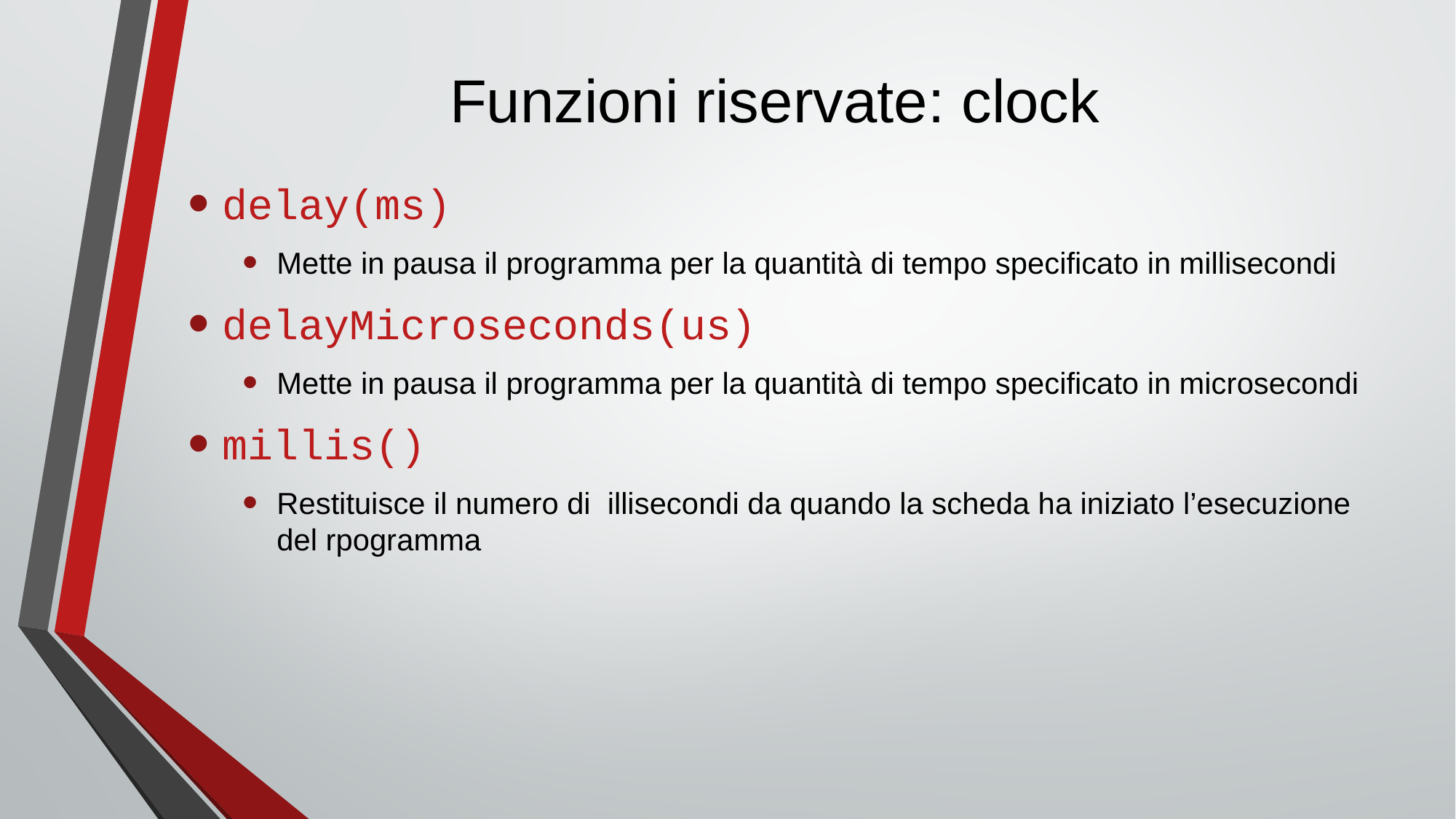

# Funzioni riservate: clock
delay(ms)
Mette in pausa il programma per la quantità di tempo specificato in millisecondi
delayMicroseconds(us)
Mette in pausa il programma per la quantità di tempo specificato in microsecondi
millis()
Restituisce il numero di  illisecondi da quando la scheda ha iniziato l’esecuzione del rpogramma